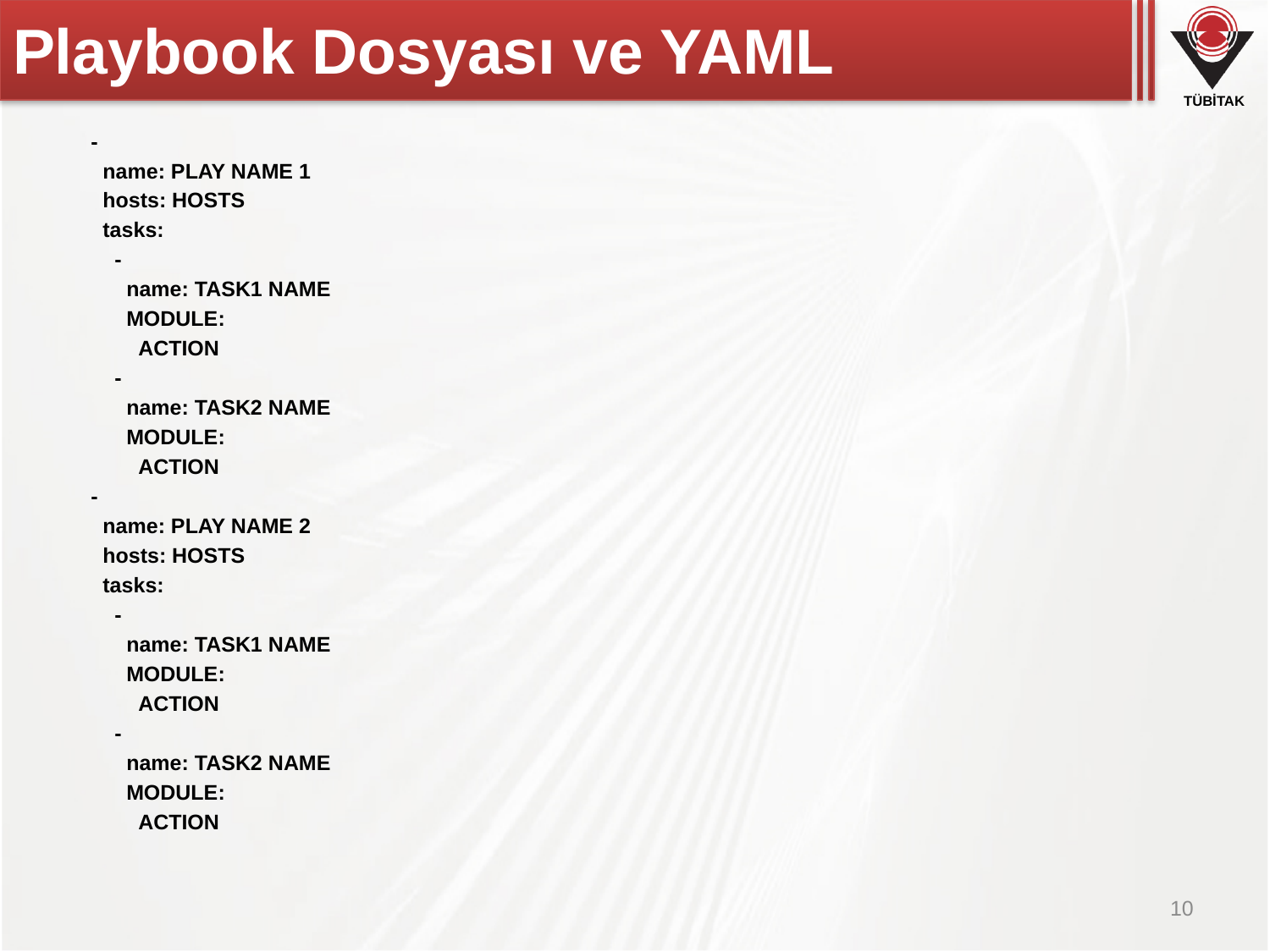

# Playbook Dosyası ve YAML
-
  name: PLAY NAME 1
  hosts: HOSTS
  tasks:
    -
      name: TASK1 NAME
      MODULE:
        ACTION
    -
      name: TASK2 NAME
      MODULE:
        ACTION
-
  name: PLAY NAME 2
  hosts: HOSTS
  tasks:
    -
      name: TASK1 NAME
      MODULE:
        ACTION
    -
      name: TASK2 NAME
      MODULE:
        ACTION
10